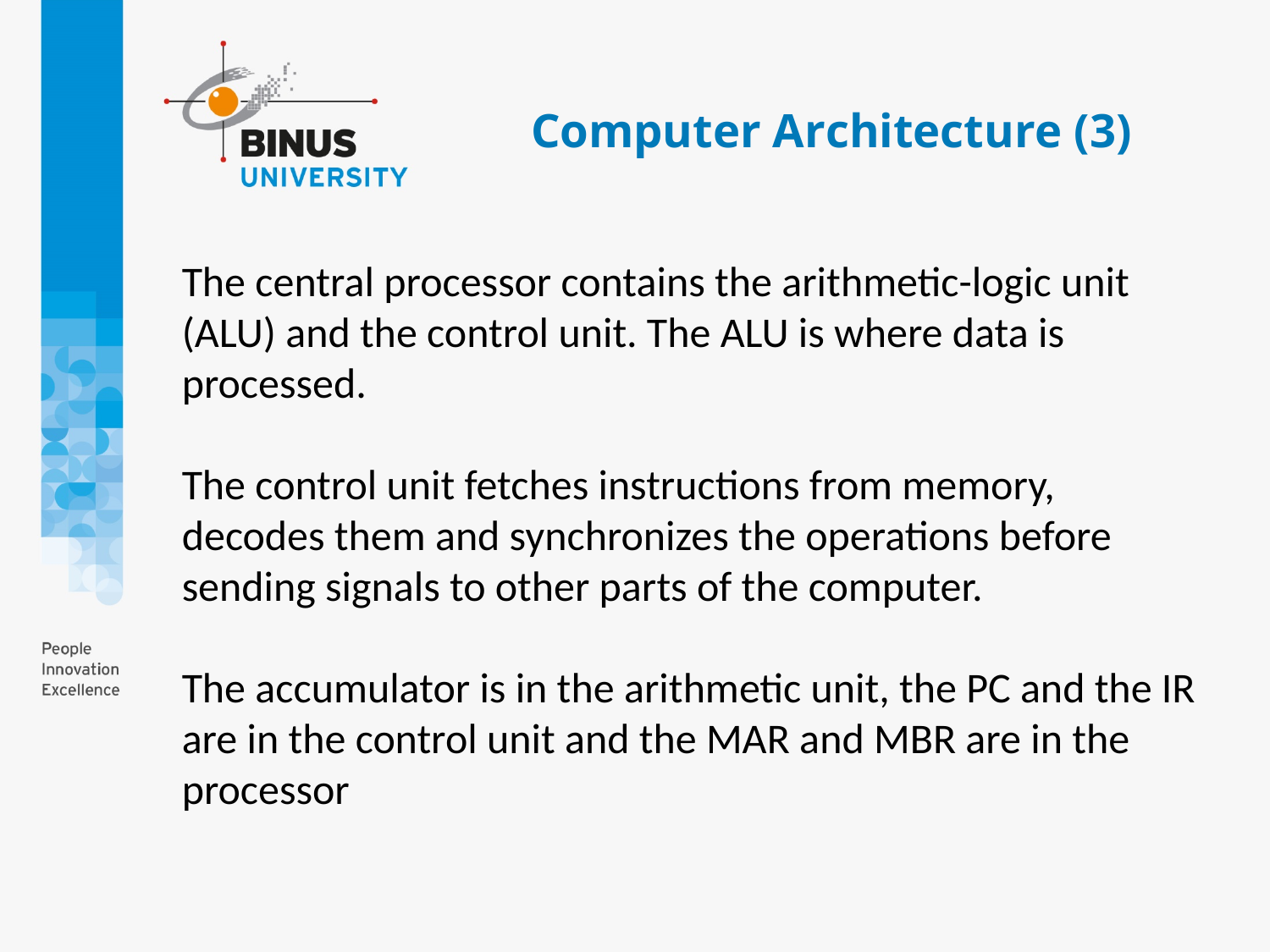

# Computer Architecture (3)
The central processor contains the arithmetic-logic unit  (ALU) and the control unit. The ALU is where data is processed.

The control unit fetches instructions from memory, decodes them and synchronizes the operations before sending signals to other parts of the computer.

The accumulator is in the arithmetic unit, the PC and the IR are in the control unit and the MAR and MBR are in the processor